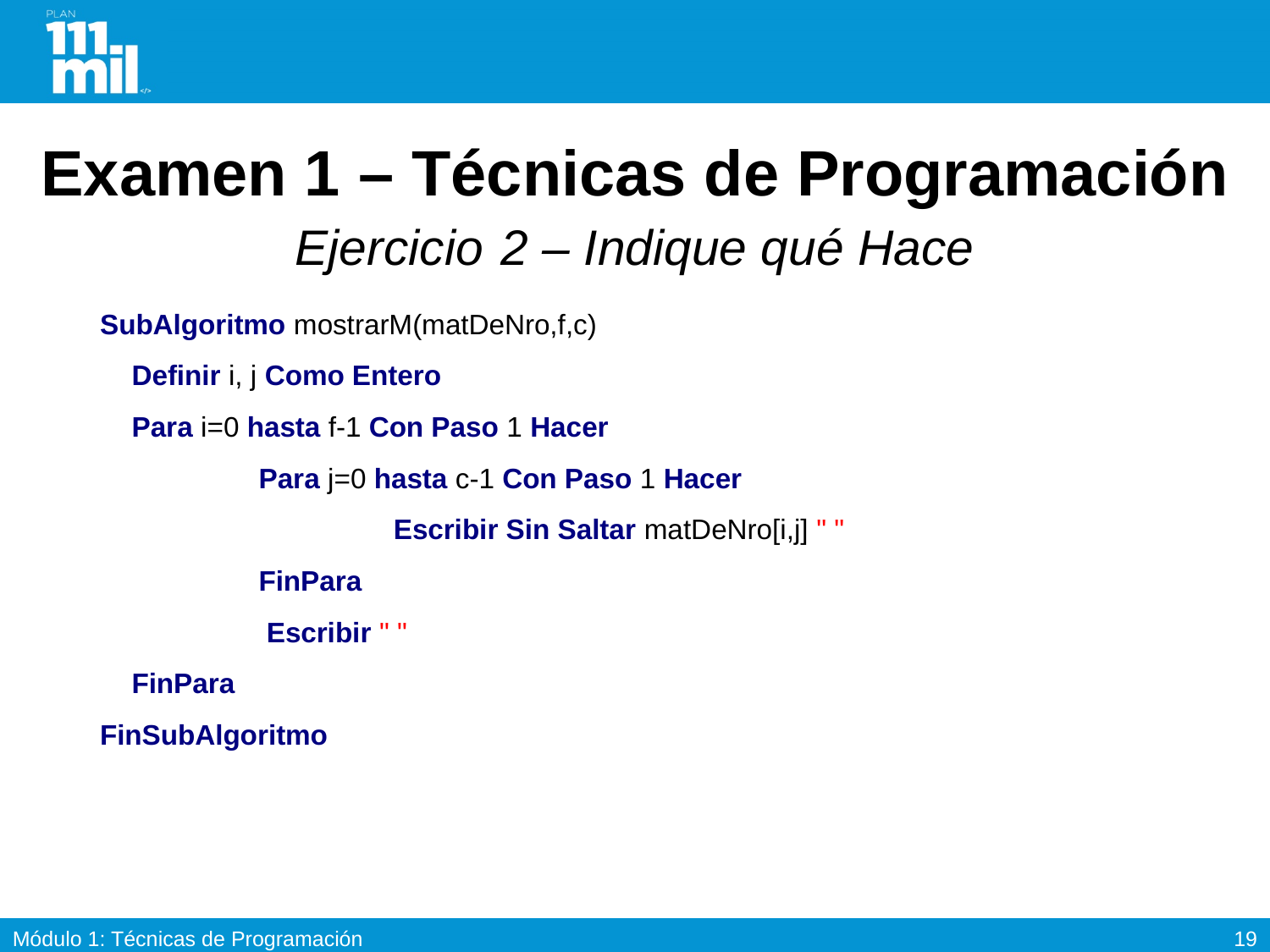

# Examen 1 – Técnicas de Programación Ejercicio 2 – Indique qué Hace
SubAlgoritmo mostrarM(matDeNro,f,c)
	Definir i, j Como Entero
	Para i=0 hasta f-1 Con Paso 1 Hacer
		Para j=0 hasta c-1 Con Paso 1 Hacer
			 Escribir Sin Saltar matDeNro[i,j] " "
		FinPara
		 Escribir " "
	FinPara
FinSubAlgoritmo

19
Módulo 1: Técnicas de Programación